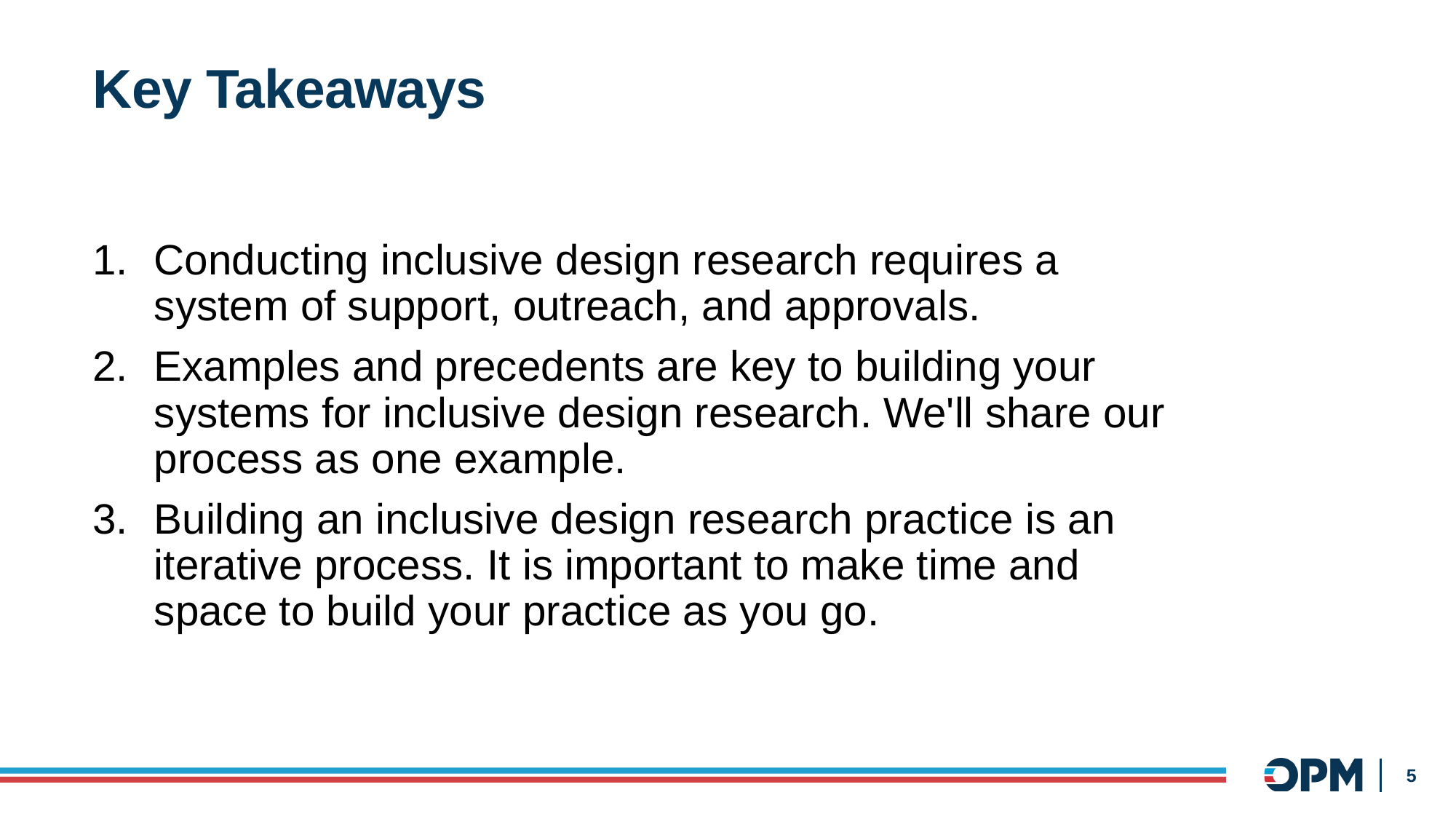

# Key Takeaways
Conducting inclusive design research requires a system of support, outreach, and approvals.
Examples and precedents are key to building your systems for inclusive design research. We'll share our process as one example.
Building an inclusive design research practice is an iterative process. It is important to make time and space to build your practice as you go.
5